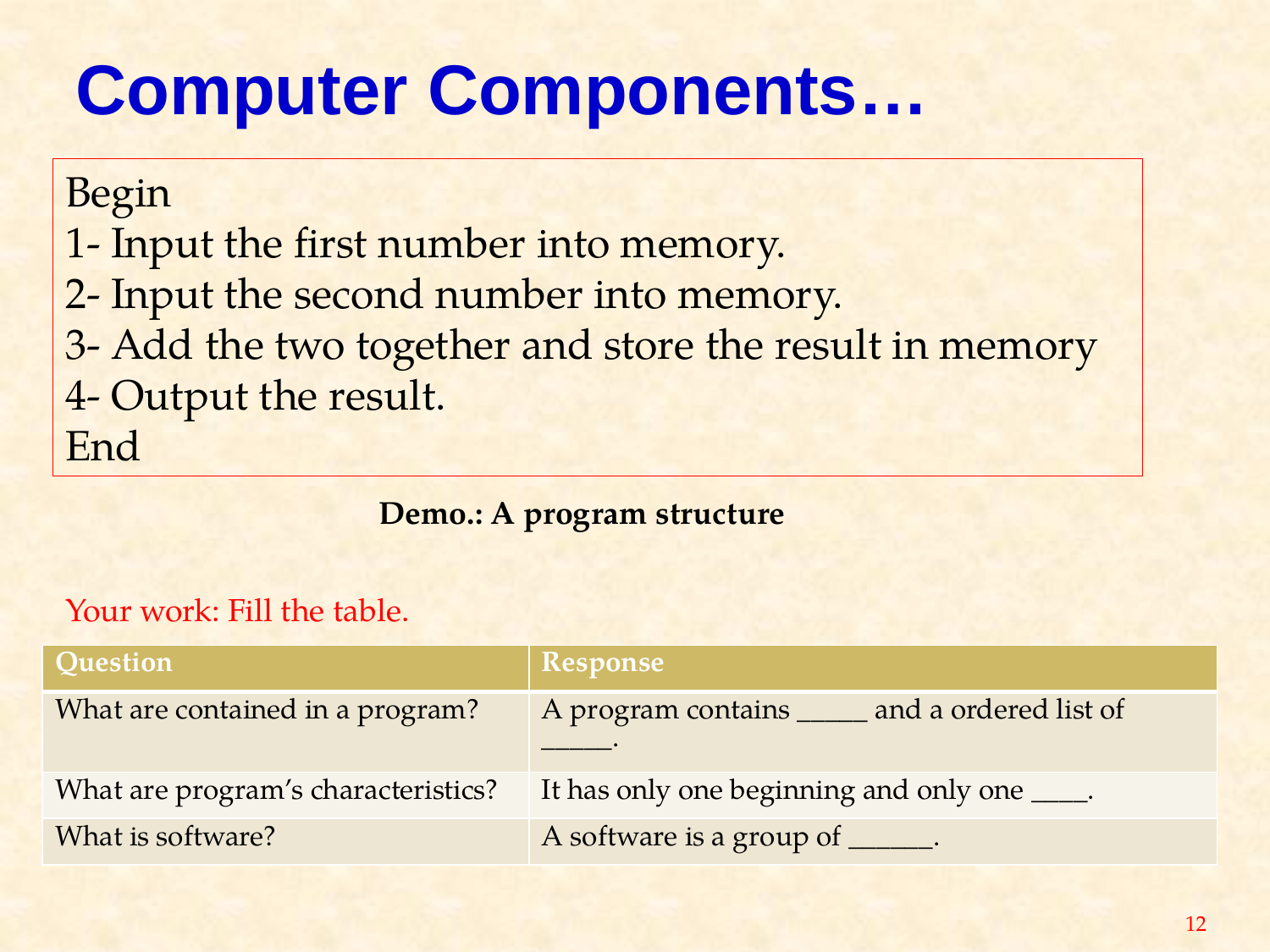

Computer Components…
Begin
1- Input the first number into memory.
2- Input the second number into memory.
3- Add the two together and store the result in memory
4- Output the result.
End
Demo.: A program structure
Your work: Fill the table.
| Question | Response |
| --- | --- |
| What are contained in a program? | A program contains \_\_\_\_\_ and a ordered list of \_\_\_\_\_. |
| What are program’s characteristics? | It has only one beginning and only one \_\_\_\_. |
| What is software? | A software is a group of \_\_\_\_\_\_. |
12